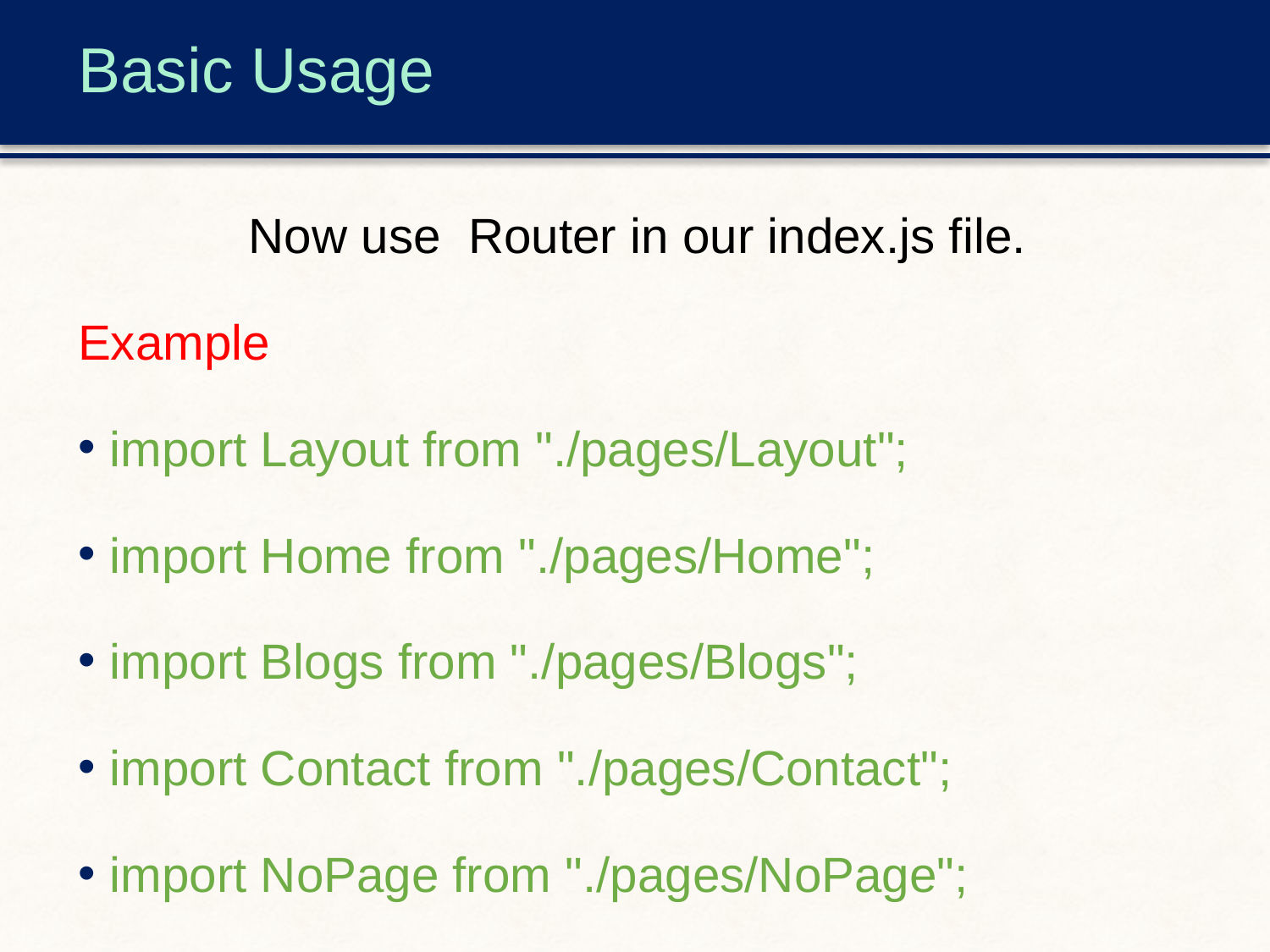

# Basic Usage
Now use  Router in our index.js file.
Example
import Layout from "./pages/Layout";
import Home from "./pages/Home";
import Blogs from "./pages/Blogs";
import Contact from "./pages/Contact";
import NoPage from "./pages/NoPage";